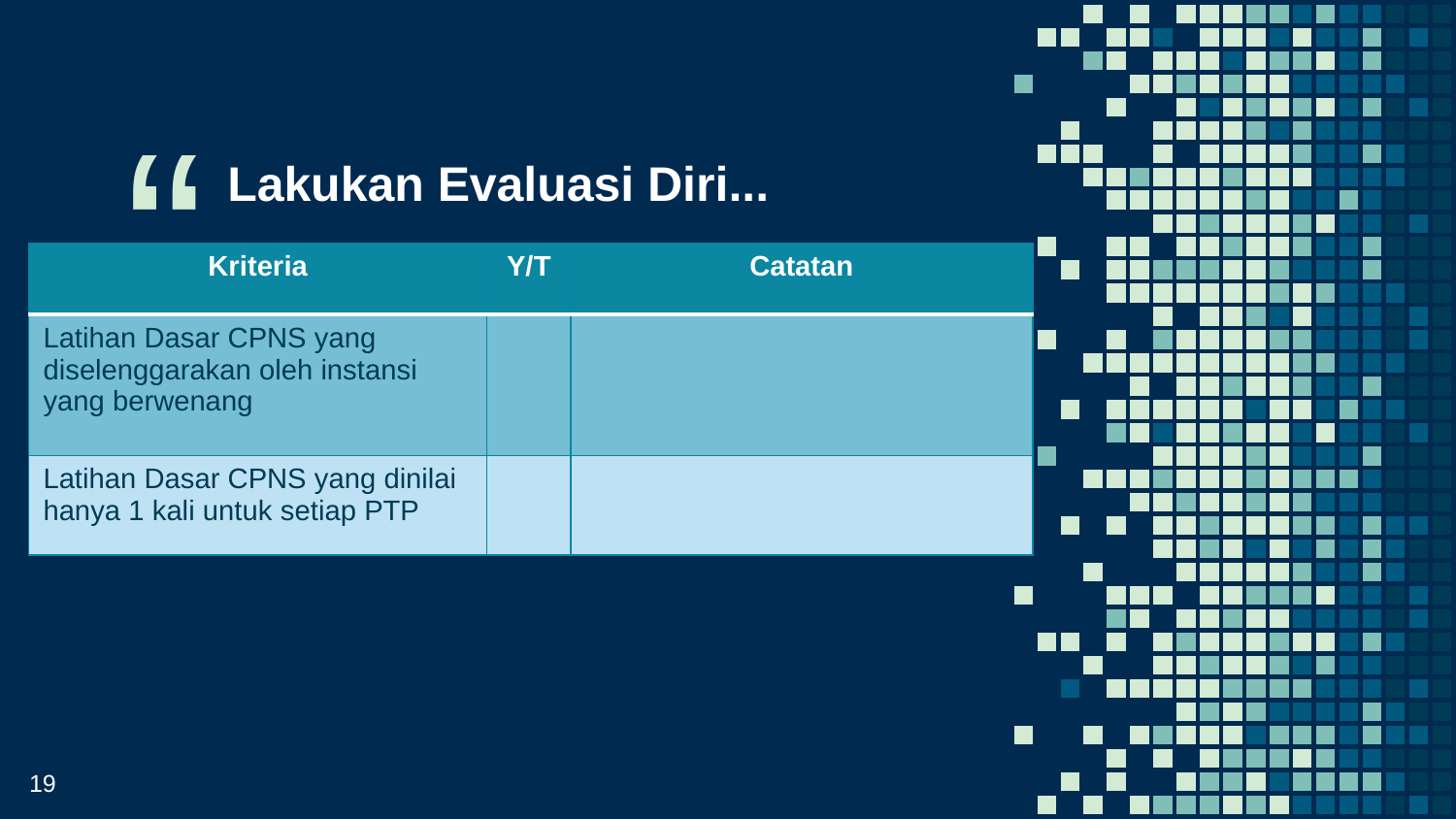

Lakukan Evaluasi Diri...
| Kriteria | Y/T | Catatan |
| --- | --- | --- |
| Latihan Dasar CPNS yang diselenggarakan oleh instansi yang berwenang |  |  |
| Latihan Dasar CPNS yang dinilai hanya 1 kali untuk setiap PTP |  |  |
19